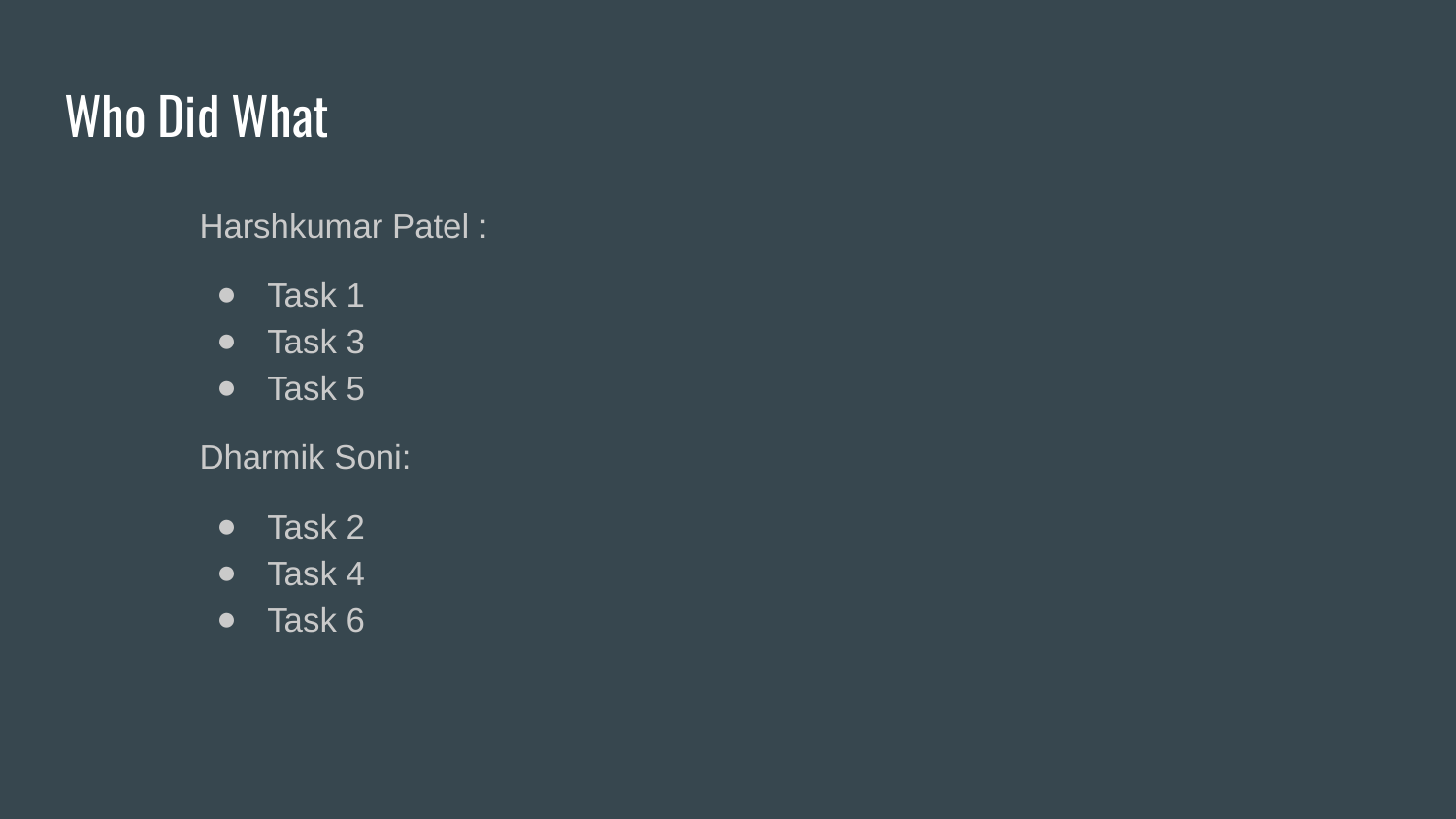

# Who Did What
Harshkumar Patel :
Task 1
Task 3
Task 5
Dharmik Soni:
Task 2
Task 4
Task 6